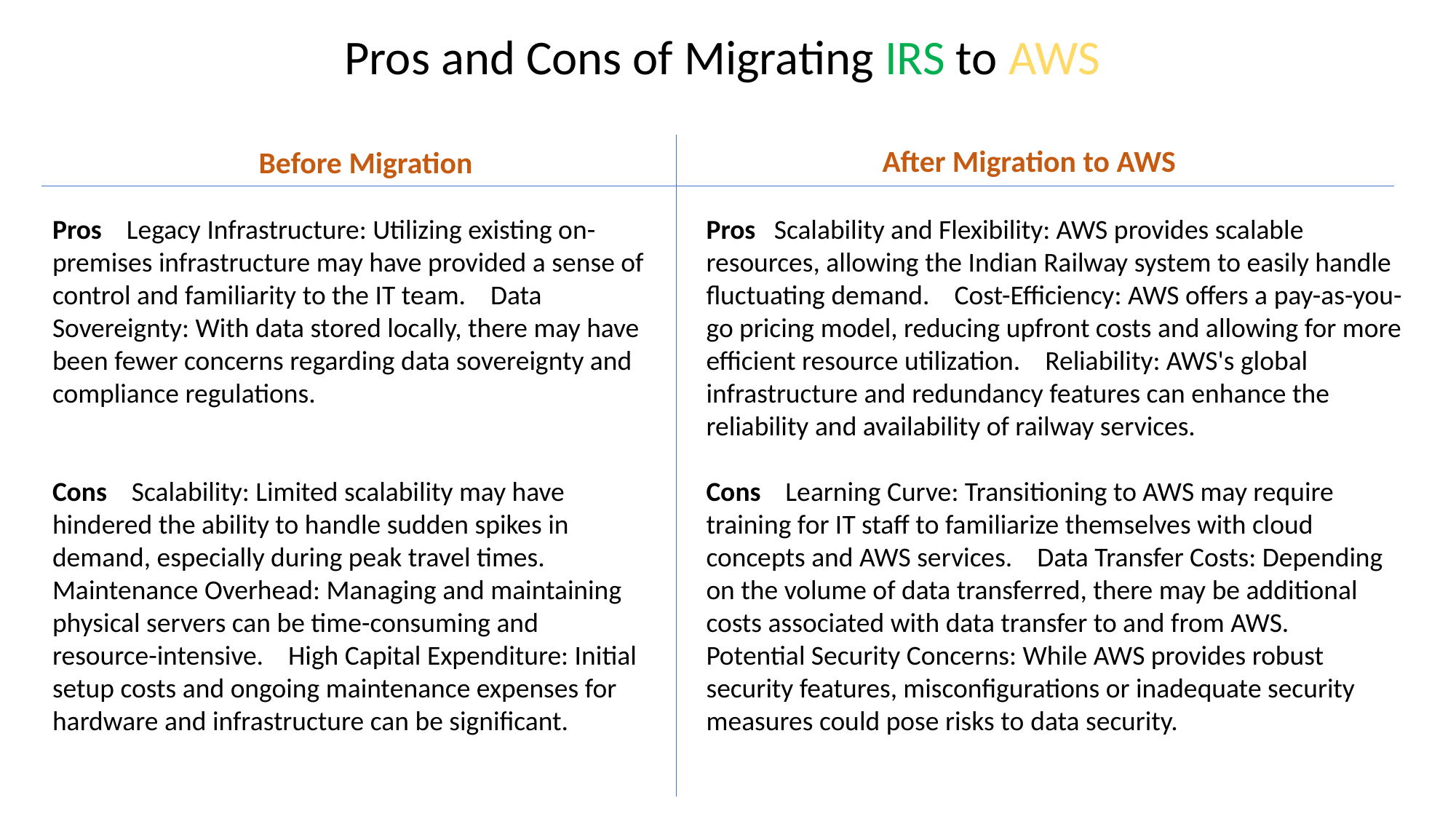

# Pros and Cons of Migrating IRS to AWS
After Migration to AWS
Before Migration
Pros    Legacy Infrastructure: Utilizing existing on-premises infrastructure may have provided a sense of control and familiarity to the IT team.    Data Sovereignty: With data stored locally, there may have been fewer concerns regarding data sovereignty and compliance regulations.

Cons    Scalability: Limited scalability may have hindered the ability to handle sudden spikes in demand, especially during peak travel times.    Maintenance Overhead: Managing and maintaining physical servers can be time-consuming and resource-intensive.    High Capital Expenditure: Initial setup costs and ongoing maintenance expenses for hardware and infrastructure can be significant.
Pros   Scalability and Flexibility: AWS provides scalable resources, allowing the Indian Railway system to easily handle fluctuating demand.    Cost-Efficiency: AWS offers a pay-as-you-go pricing model, reducing upfront costs and allowing for more efficient resource utilization.    Reliability: AWS's global infrastructure and redundancy features can enhance the reliability and availability of railway services.

Cons    Learning Curve: Transitioning to AWS may require training for IT staff to familiarize themselves with cloud concepts and AWS services.    Data Transfer Costs: Depending on the volume of data transferred, there may be additional costs associated with data transfer to and from AWS.    Potential Security Concerns: While AWS provides robust security features, misconfigurations or inadequate security measures could pose risks to data security.